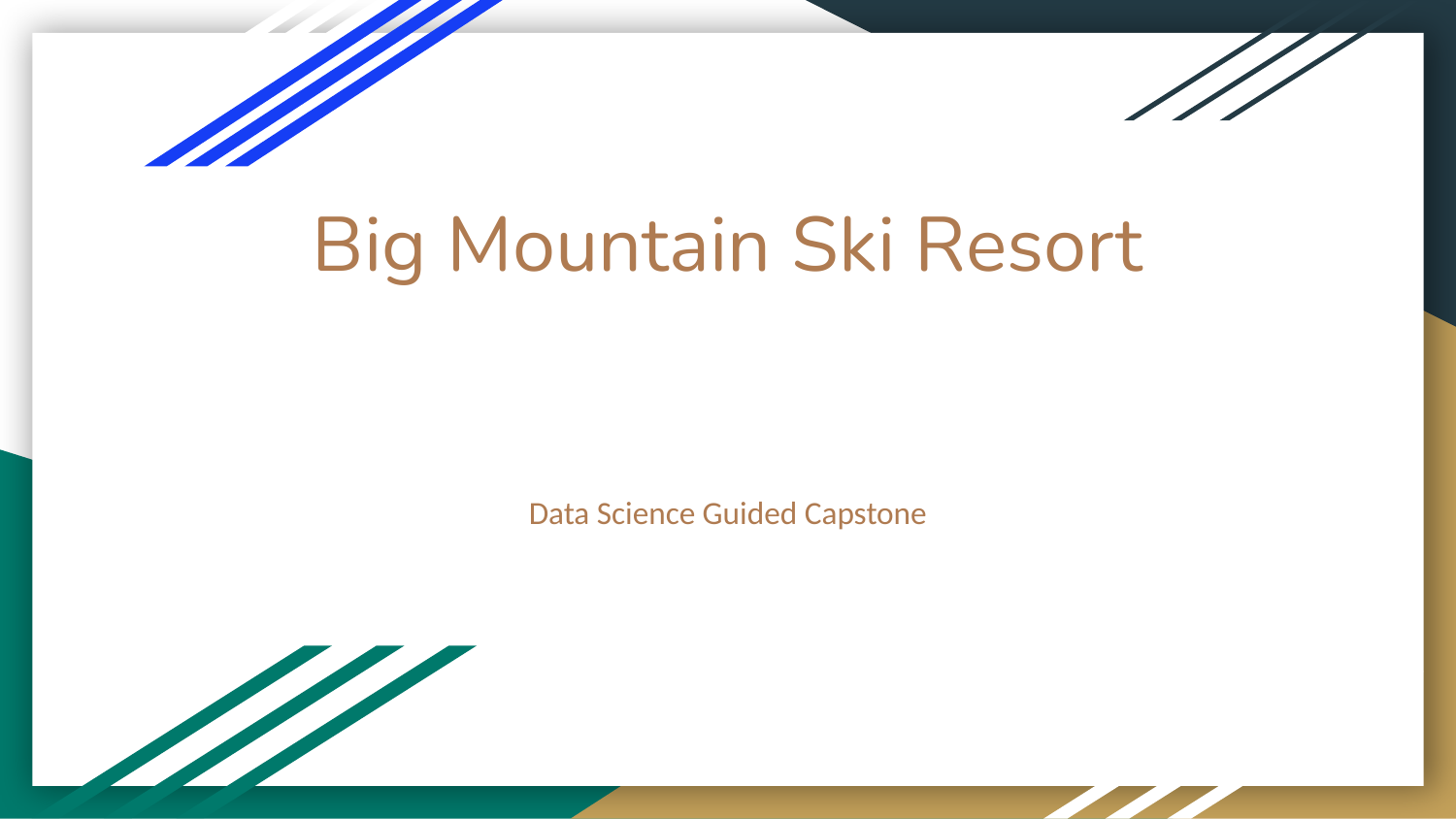

# Big Mountain Ski Resort
Data Science Guided Capstone